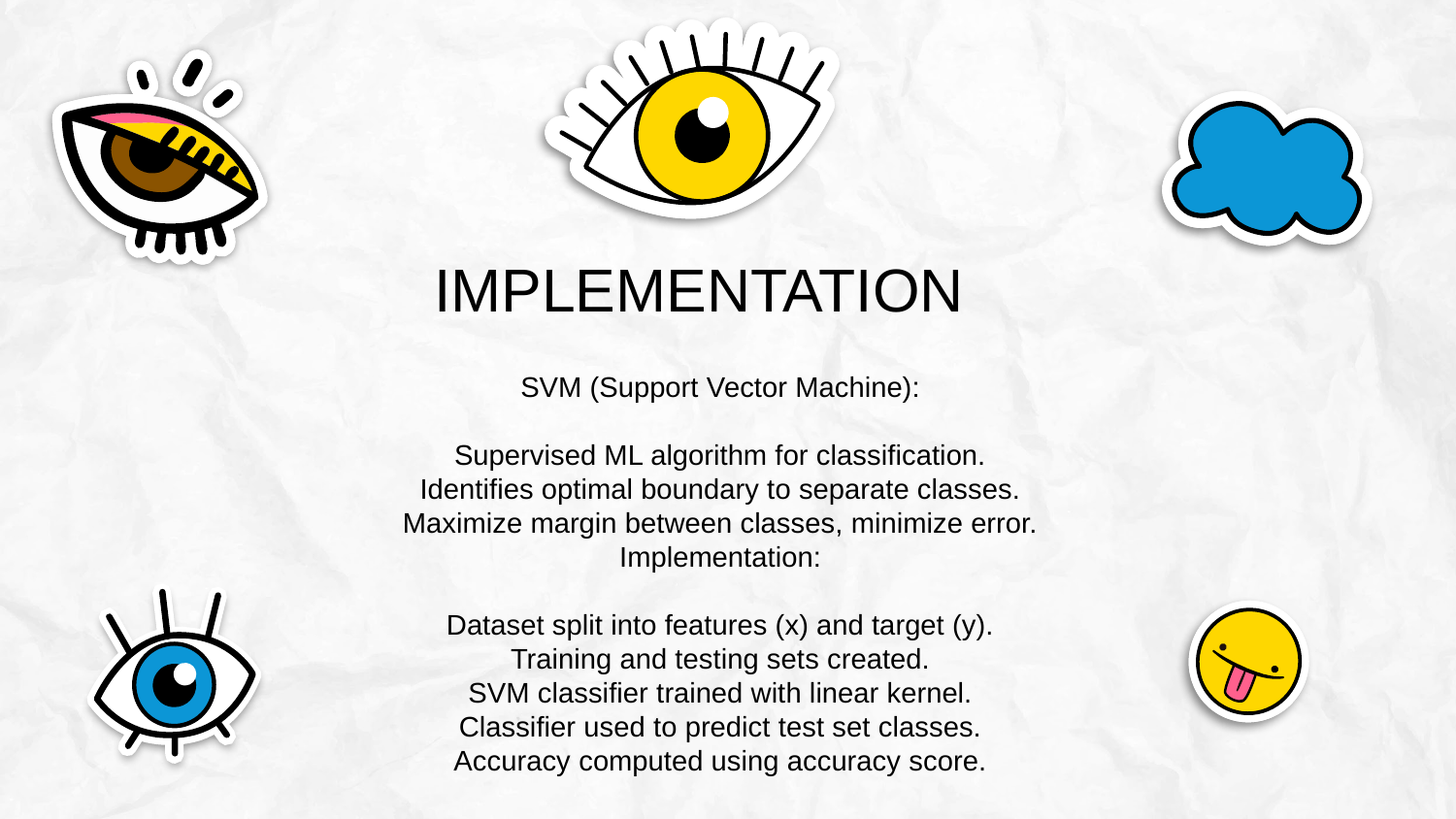

IMPLEMENTATION
SVM (Support Vector Machine):

Supervised ML algorithm for classification.
Identifies optimal boundary to separate classes.
Maximize margin between classes, minimize error.
Implementation:

Dataset split into features (x) and target (y).
Training and testing sets created.
SVM classifier trained with linear kernel.
Classifier used to predict test set classes.
Accuracy computed using accuracy score.